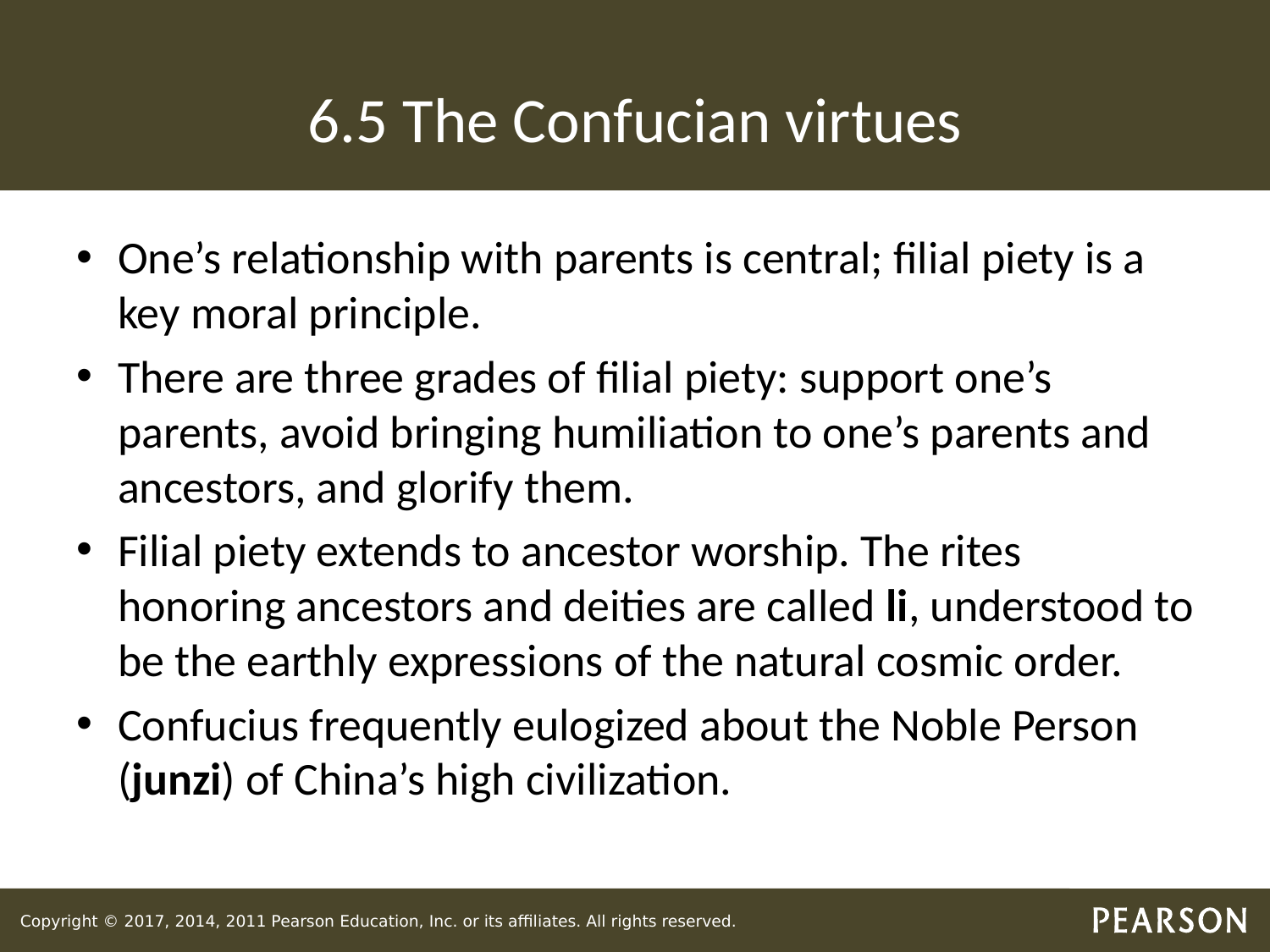

# 6.5 The Confucian virtues
One’s relationship with parents is central; filial piety is a key moral principle.
There are three grades of filial piety: support one’s parents, avoid bringing humiliation to one’s parents and ancestors, and glorify them.
Filial piety extends to ancestor worship. The rites honoring ancestors and deities are called li, understood to be the earthly expressions of the natural cosmic order.
Confucius frequently eulogized about the Noble Person (junzi) of China’s high civilization.